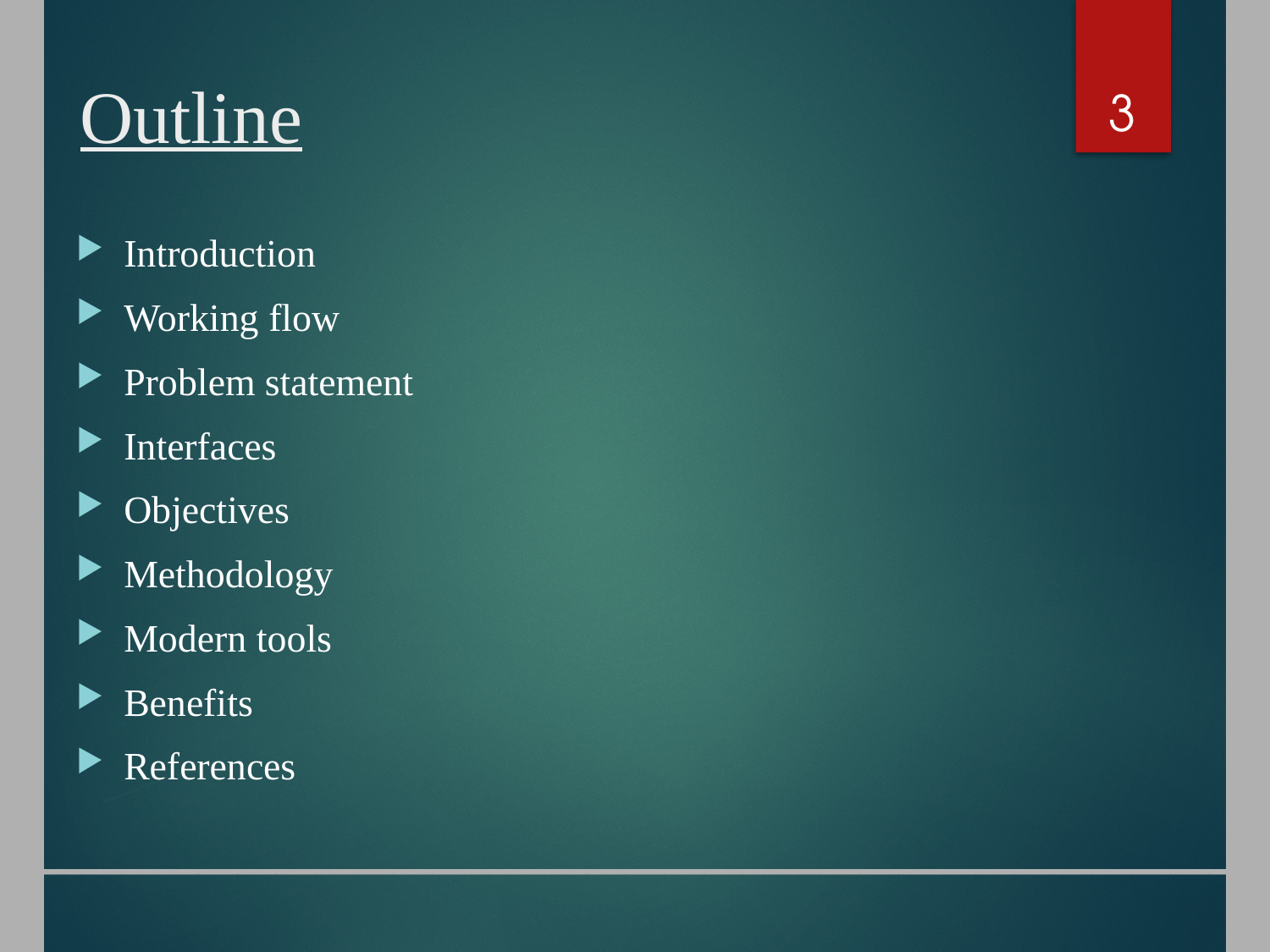

3
# Outline
Introduction
Working flow
Problem statement
Interfaces
Objectives
Methodology
Modern tools
Benefits
References
_______________________________